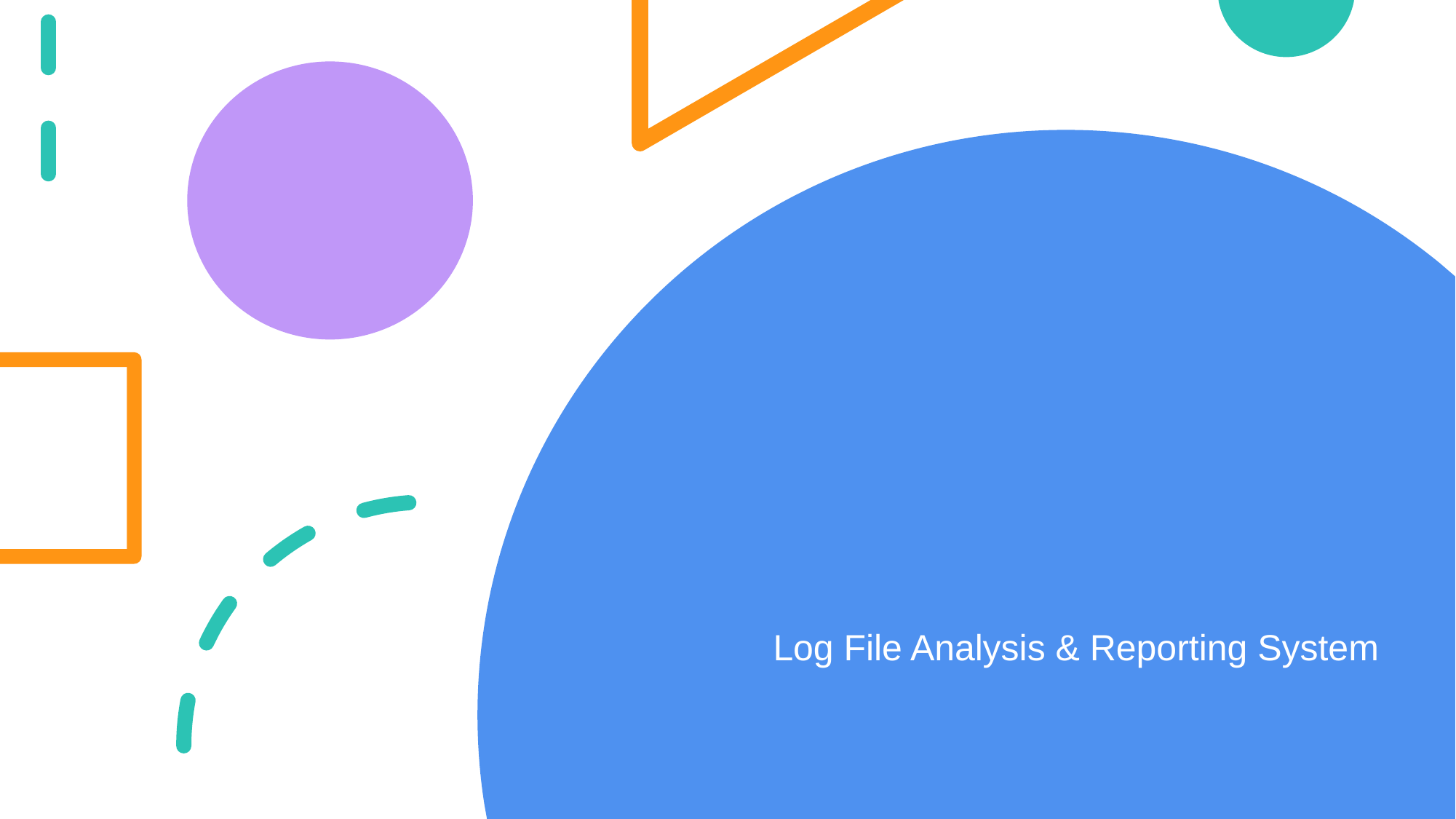

#
Log File Analysis & Reporting System